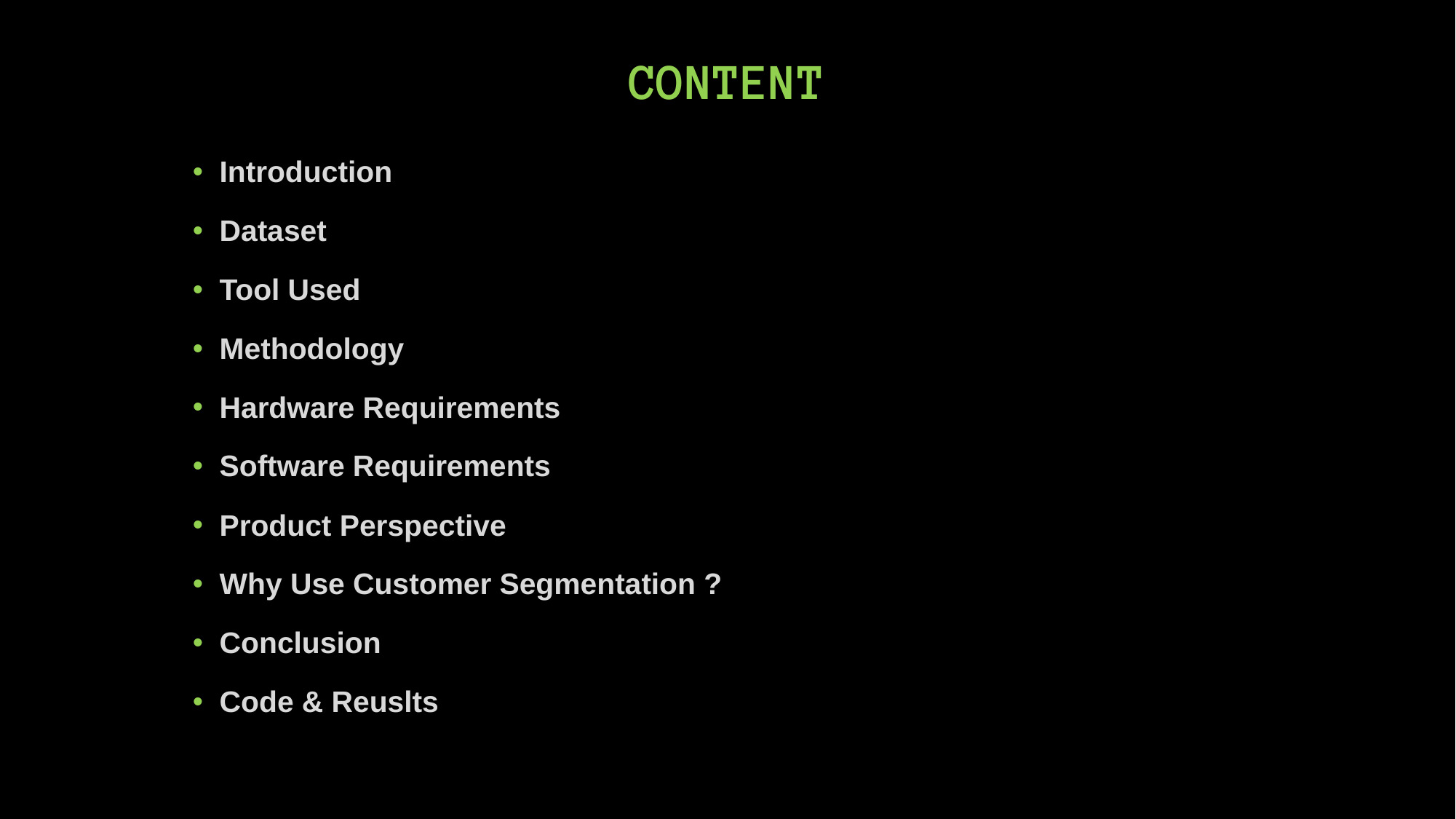

# CONTENT
Introduction
Dataset
Tool Used
Methodology
Hardware Requirements
Software Requirements
Product Perspective
Why Use Customer Segmentation ?
Conclusion
Code & Reuslts